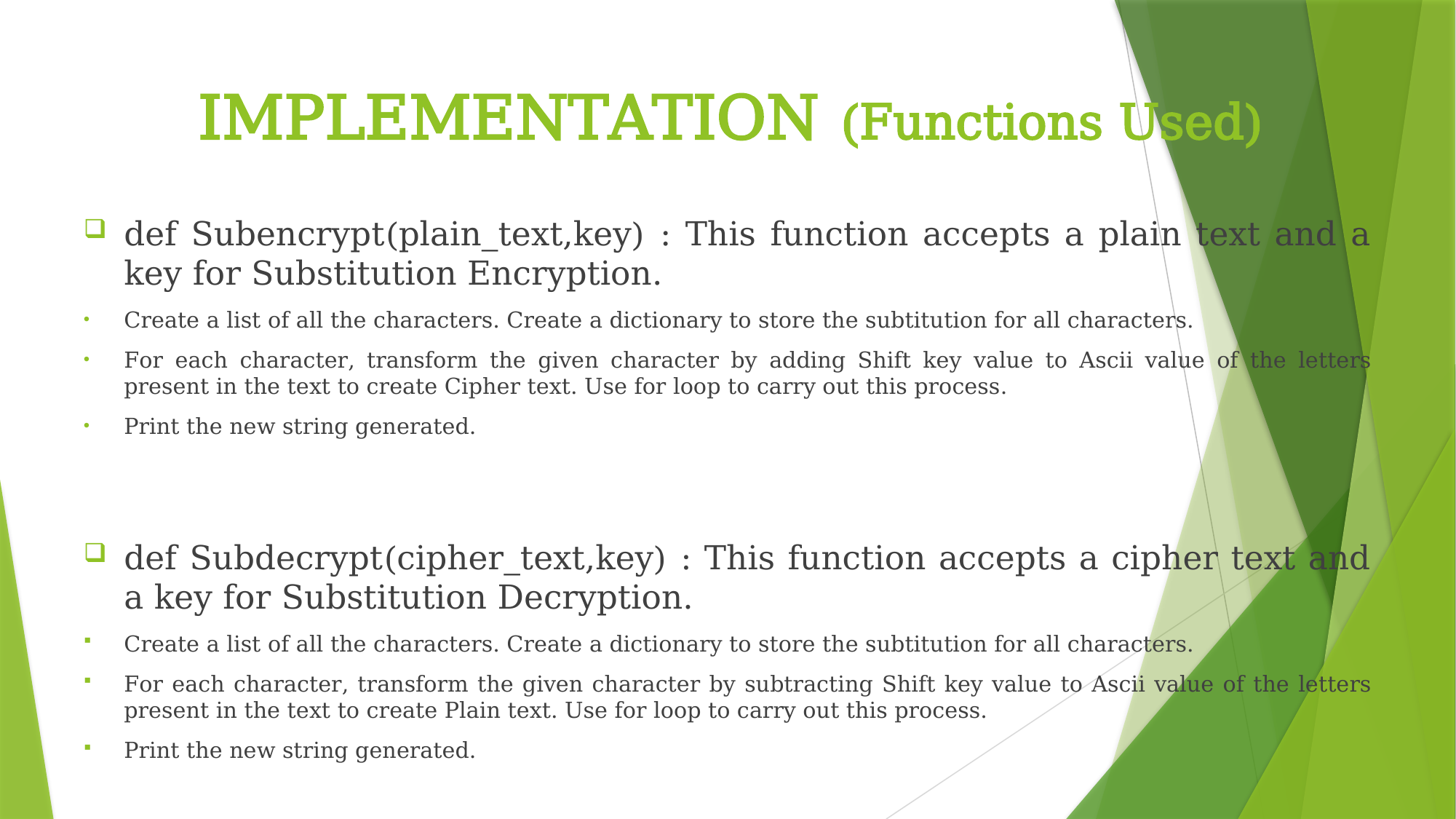

# IMPLEMENTATION (Functions Used)
def Subencrypt(plain_text,key) : This function accepts a plain text and a key for Substitution Encryption.
Create a list of all the characters. Create a dictionary to store the subtitution for all characters.
For each character, transform the given character by adding Shift key value to Ascii value of the letters present in the text to create Cipher text. Use for loop to carry out this process.
Print the new string generated.

def Subdecrypt(cipher_text,key) : This function accepts a cipher text and a key for Substitution Decryption.
Create a list of all the characters. Create a dictionary to store the subtitution for all characters.
For each character, transform the given character by subtracting Shift key value to Ascii value of the letters present in the text to create Plain text. Use for loop to carry out this process.
Print the new string generated.